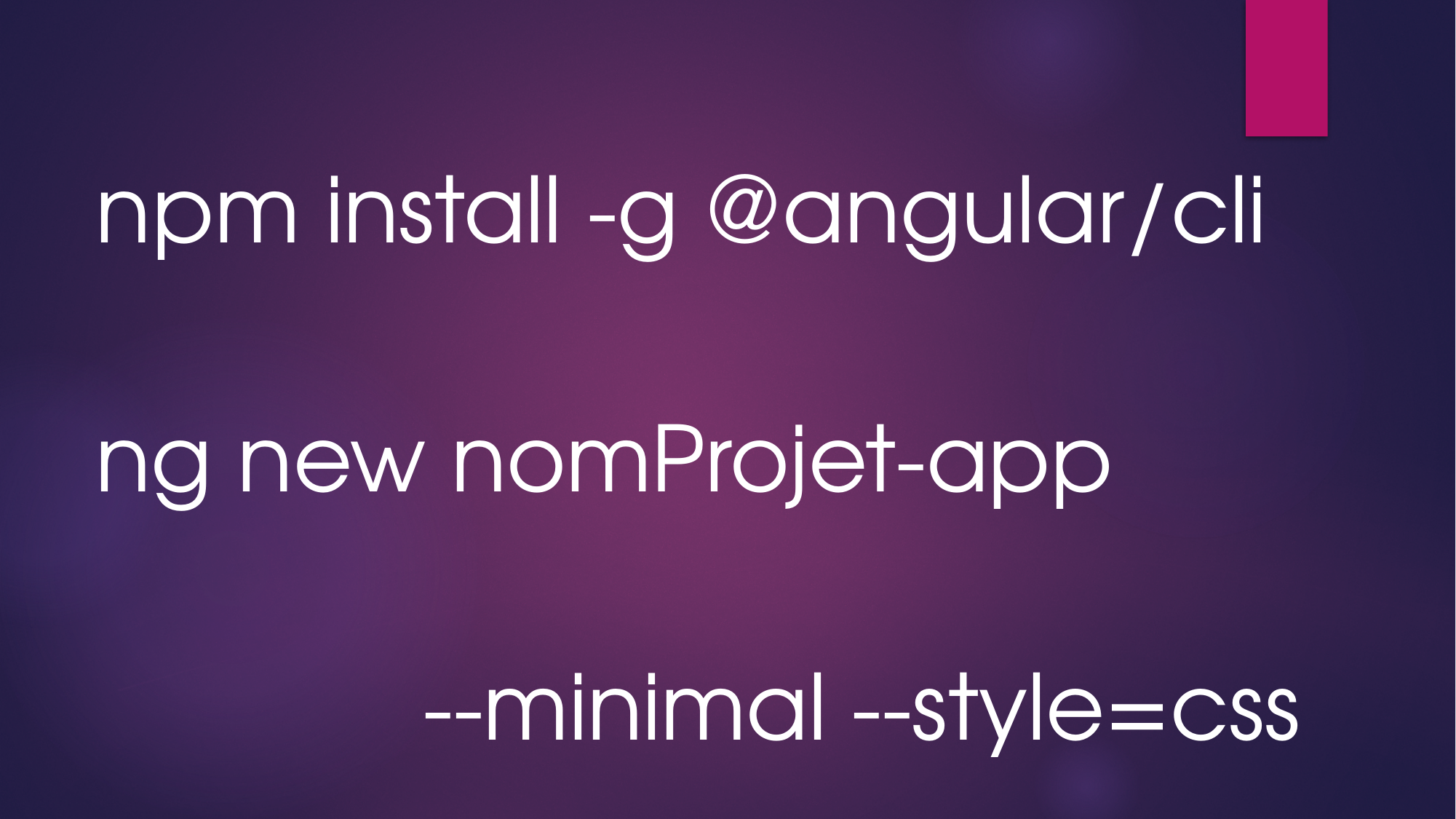

npm install -g @angular/cli

ng new nomProjet-app

			--minimal --style=css